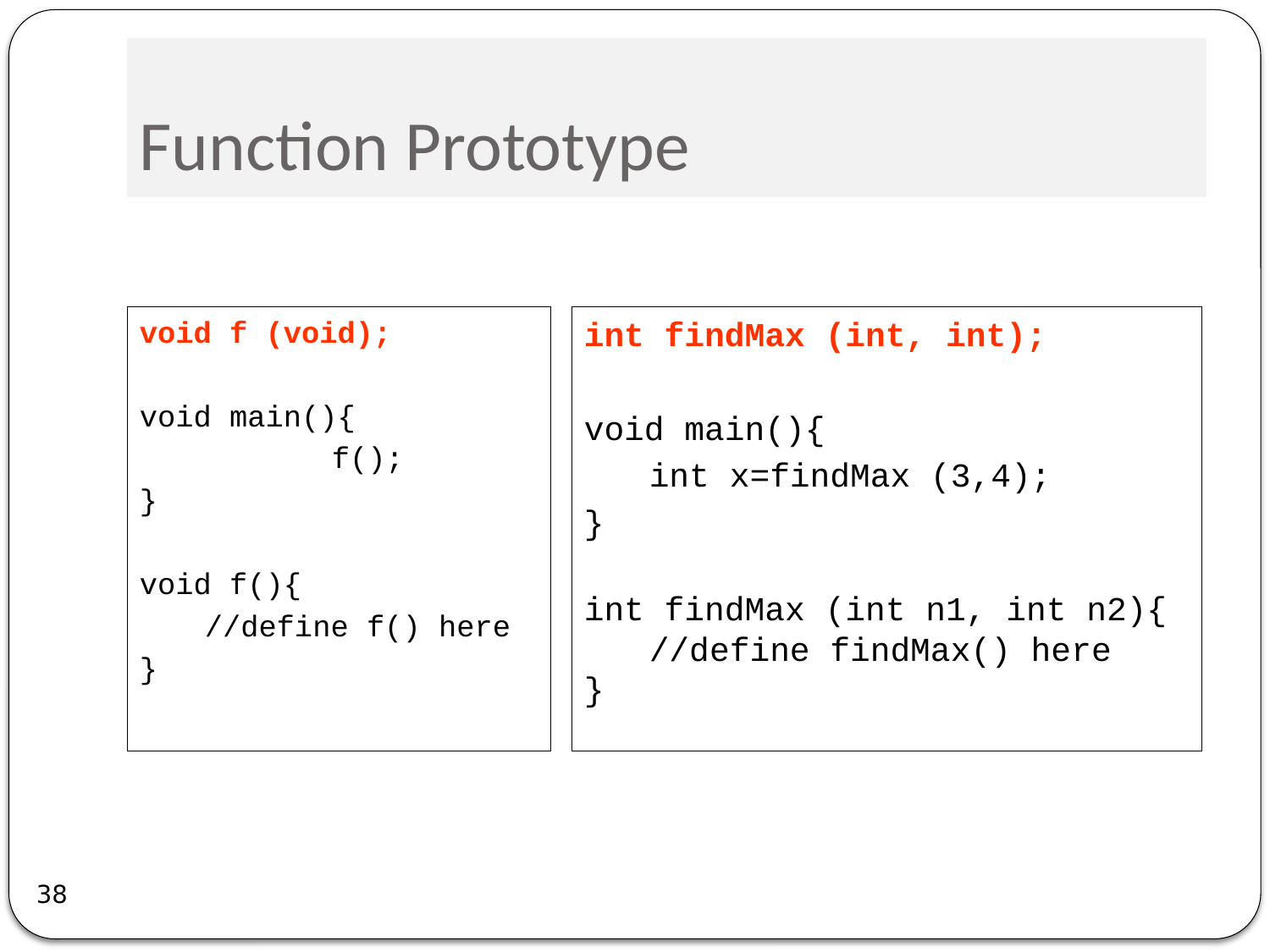

# Function Prototype
void f (void);

void main(){
		f();
}

void f(){
	//define f() here
}
int findMax (int, int);

void main(){
	int x=findMax (3,4);
}

int findMax (int n1, int n2){
	//define findMax() here
}
38